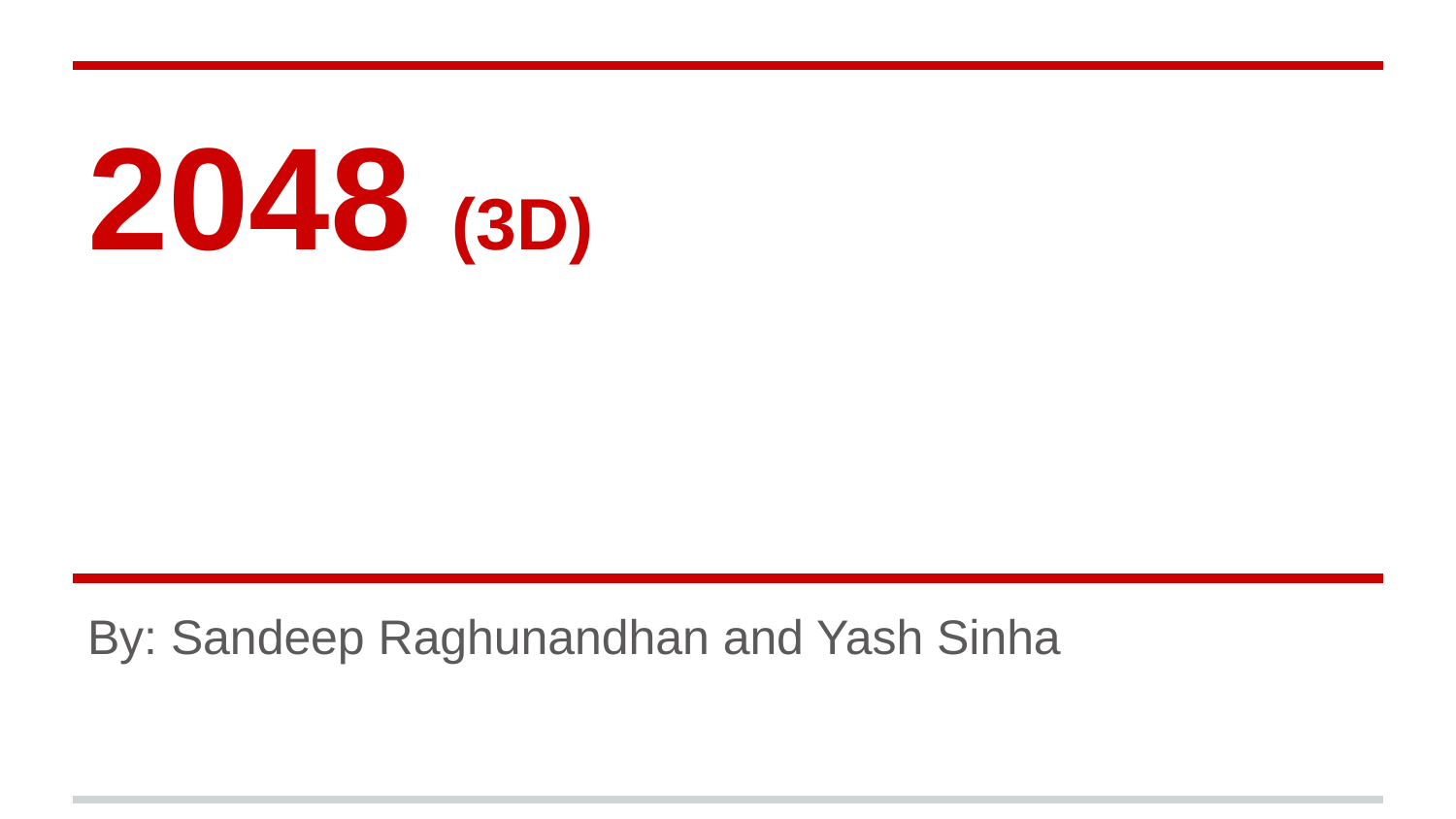

# 2048 (3D)
By: Sandeep Raghunandhan and Yash Sinha